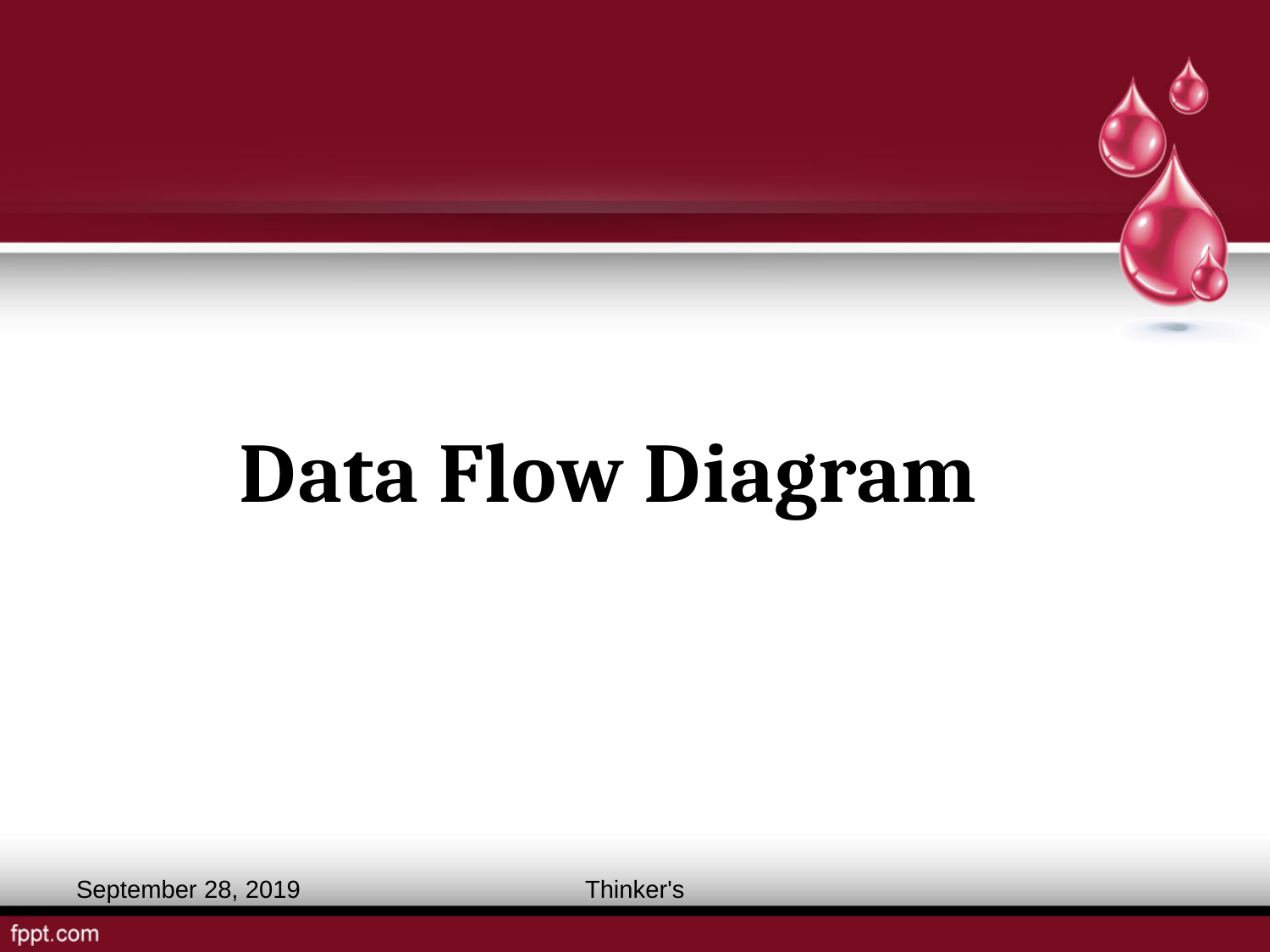

#

Data Flow Diagram

September 28, 2019
Thinker's
2